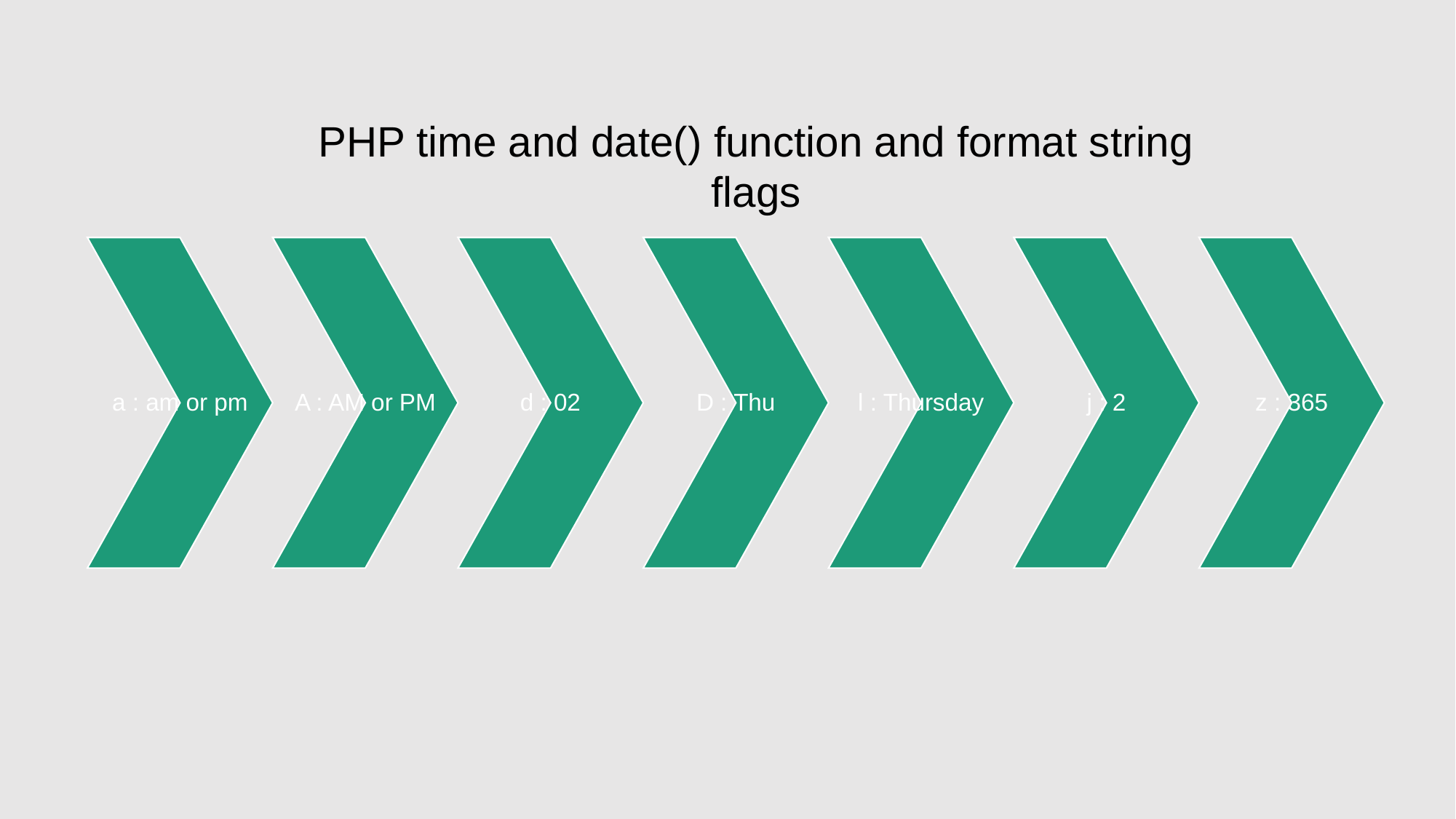

PHP time and date() function and format string flags
a : am or pm
A : AM or PM
d : 02
j : 2
D : Thu
z : 365
l : Thursday